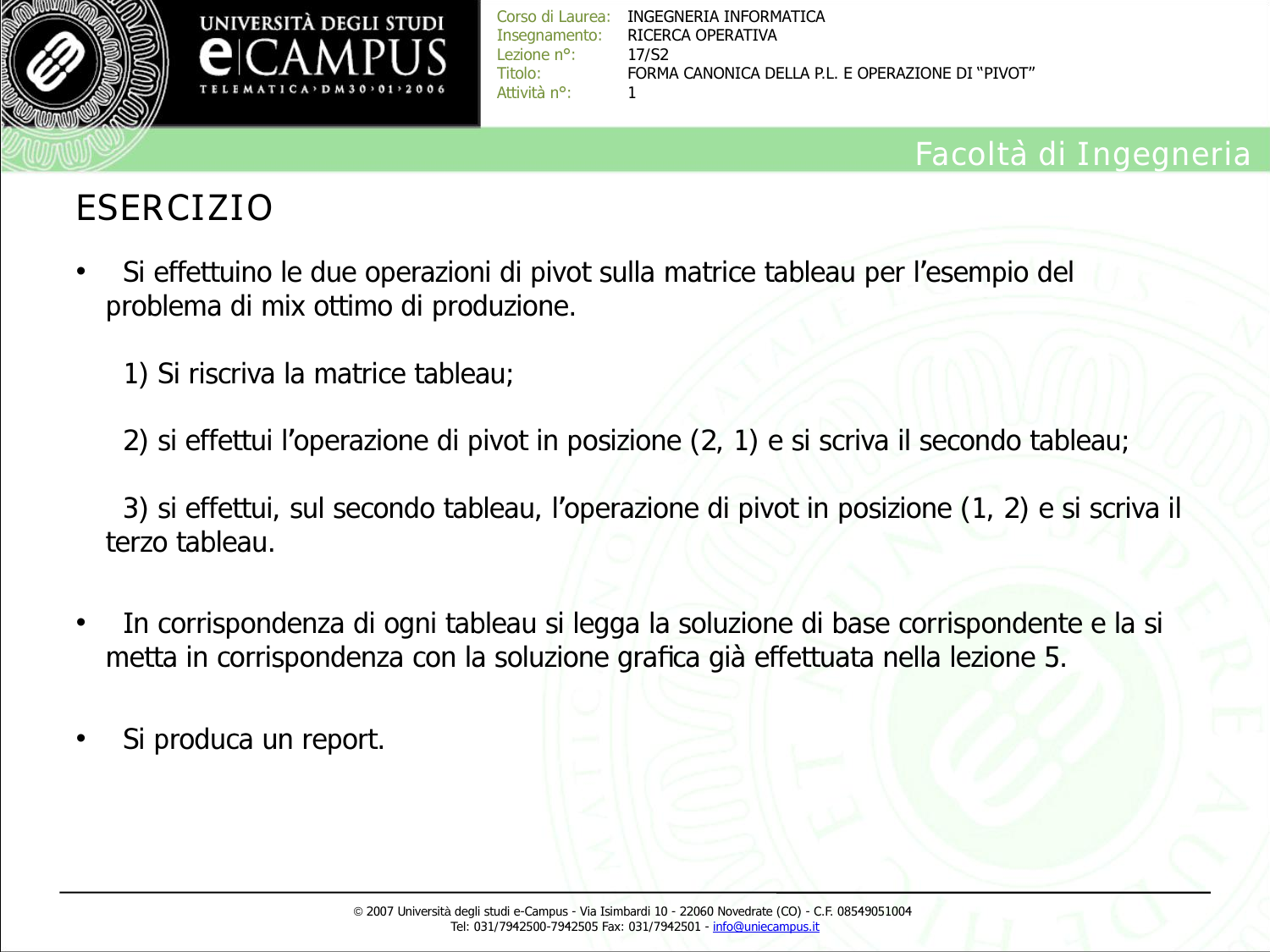

# ESERCIZIO
  Si effettuino le due operazioni di pivot sulla matrice tableau per l’esempio del problema di mix ottimo di produzione.
  1) Si riscriva la matrice tableau;
  2) si effettui l’operazione di pivot in posizione (2, 1) e si scriva il secondo tableau;
  3) si effettui, sul secondo tableau, l’operazione di pivot in posizione (1, 2) e si scriva il terzo tableau.

  In corrispondenza di ogni tableau si legga la soluzione di base corrispondente e la si metta in corrispondenza con la soluzione grafica già effettuata nella lezione 5.

  Si produca un report.